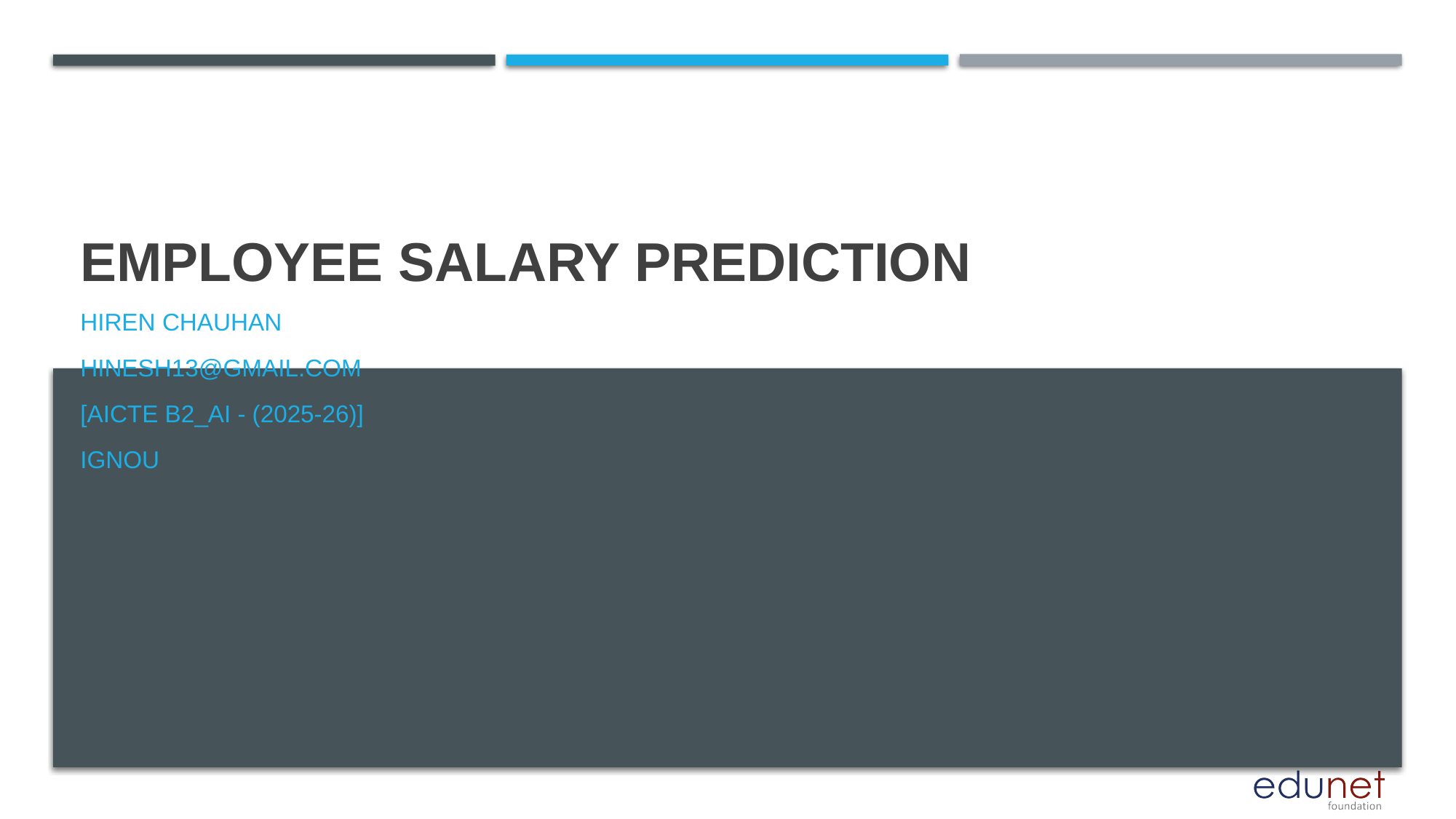

# Employee Salary Prediction
Hiren Chauhan
Hinesh13@gmail.com
[AICTE B2_AI - (2025-26)]
IGNOU